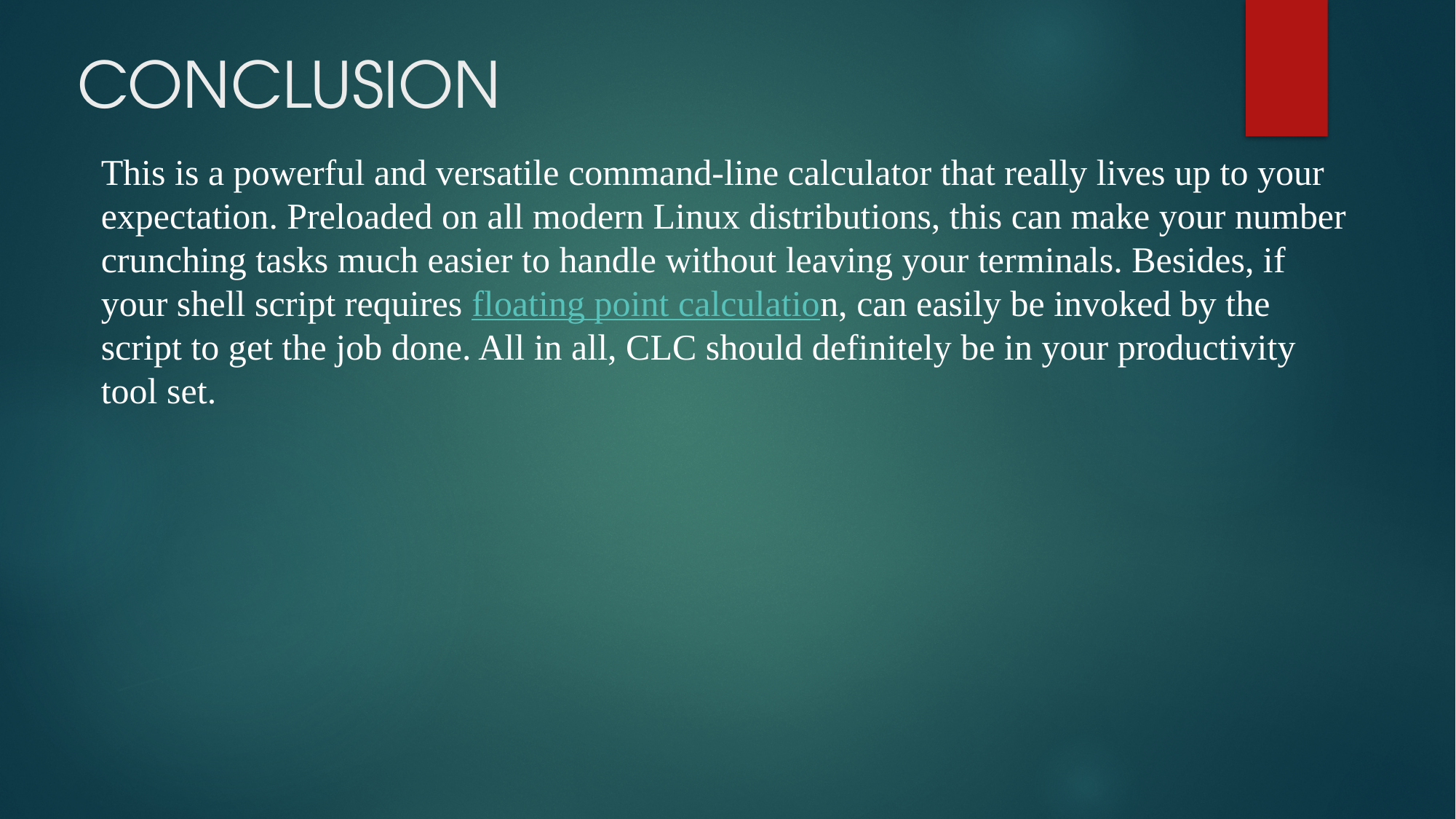

# CONCLUSION
This is a powerful and versatile command-line calculator that really lives up to your expectation. Preloaded on all modern Linux distributions, this can make your number crunching tasks much easier to handle without leaving your terminals. Besides, if your shell script requires floating point calculation, can easily be invoked by the script to get the job done. All in all, CLC should definitely be in your productivity tool set.